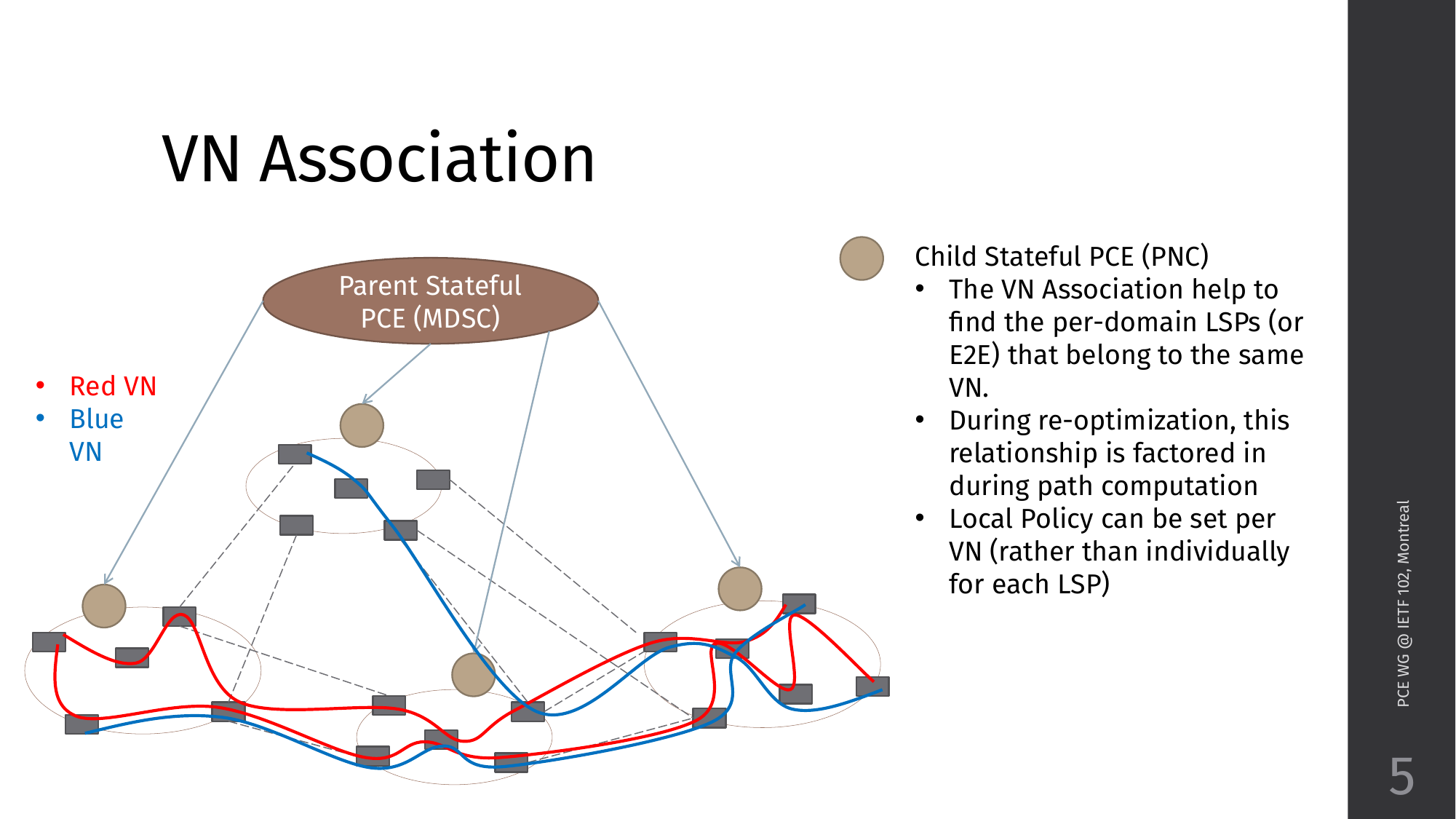

# VN Association
Child Stateful PCE (PNC)
The VN Association help to find the per-domain LSPs (or E2E) that belong to the same VN.
During re-optimization, this relationship is factored in during path computation
Local Policy can be set per VN (rather than individually for each LSP)

Parent Stateful PCE (MDSC)
Red VN
Blue VN

PCE WG @ IETF 102, Montreal

5